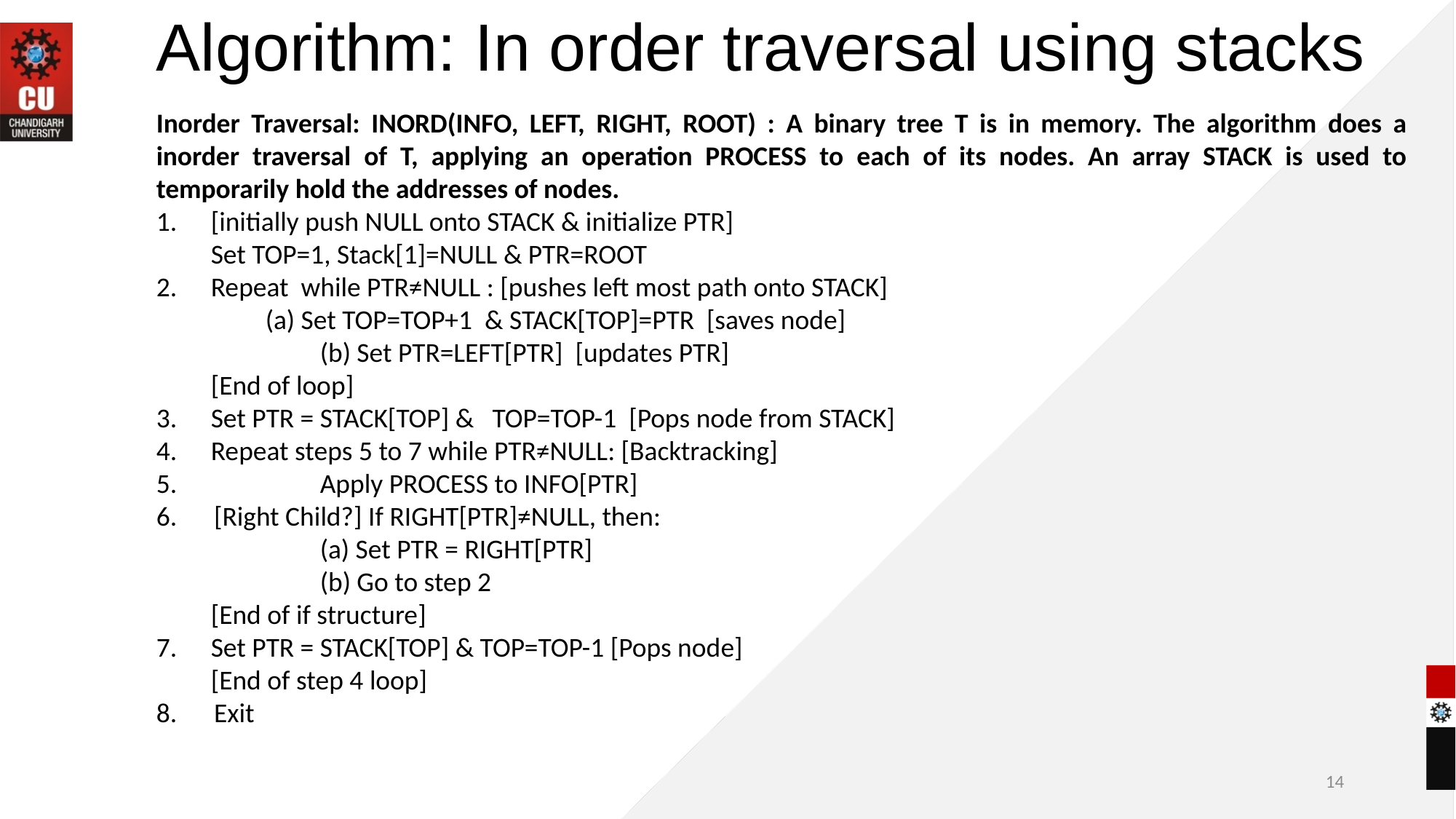

Algorithm: In order traversal using stacks
Inorder Traversal: INORD(INFO, LEFT, RIGHT, ROOT) : A binary tree T is in memory. The algorithm does a inorder traversal of T, applying an operation PROCESS to each of its nodes. An array STACK is used to temporarily hold the addresses of nodes.
[initially push NULL onto STACK & initialize PTR]
	Set TOP=1, Stack[1]=NULL & PTR=ROOT
Repeat  while PTR≠NULL : [pushes left most path onto STACK]
	(a) Set TOP=TOP+1  & STACK[TOP]=PTR  [saves node]
		(b) Set PTR=LEFT[PTR]  [updates PTR]
	[End of loop]
Set PTR = STACK[TOP] &   TOP=TOP-1  [Pops node from STACK]
Repeat steps 5 to 7 while PTR≠NULL: [Backtracking]
5.      	Apply PROCESS to INFO[PTR]
6.      [Right Child?] If RIGHT[PTR]≠NULL, then:
		(a) Set PTR = RIGHT[PTR]
		(b) Go to step 2
	[End of if structure]
Set PTR = STACK[TOP] & TOP=TOP-1 [Pops node]
	[End of step 4 loop]
8.      Exit

14